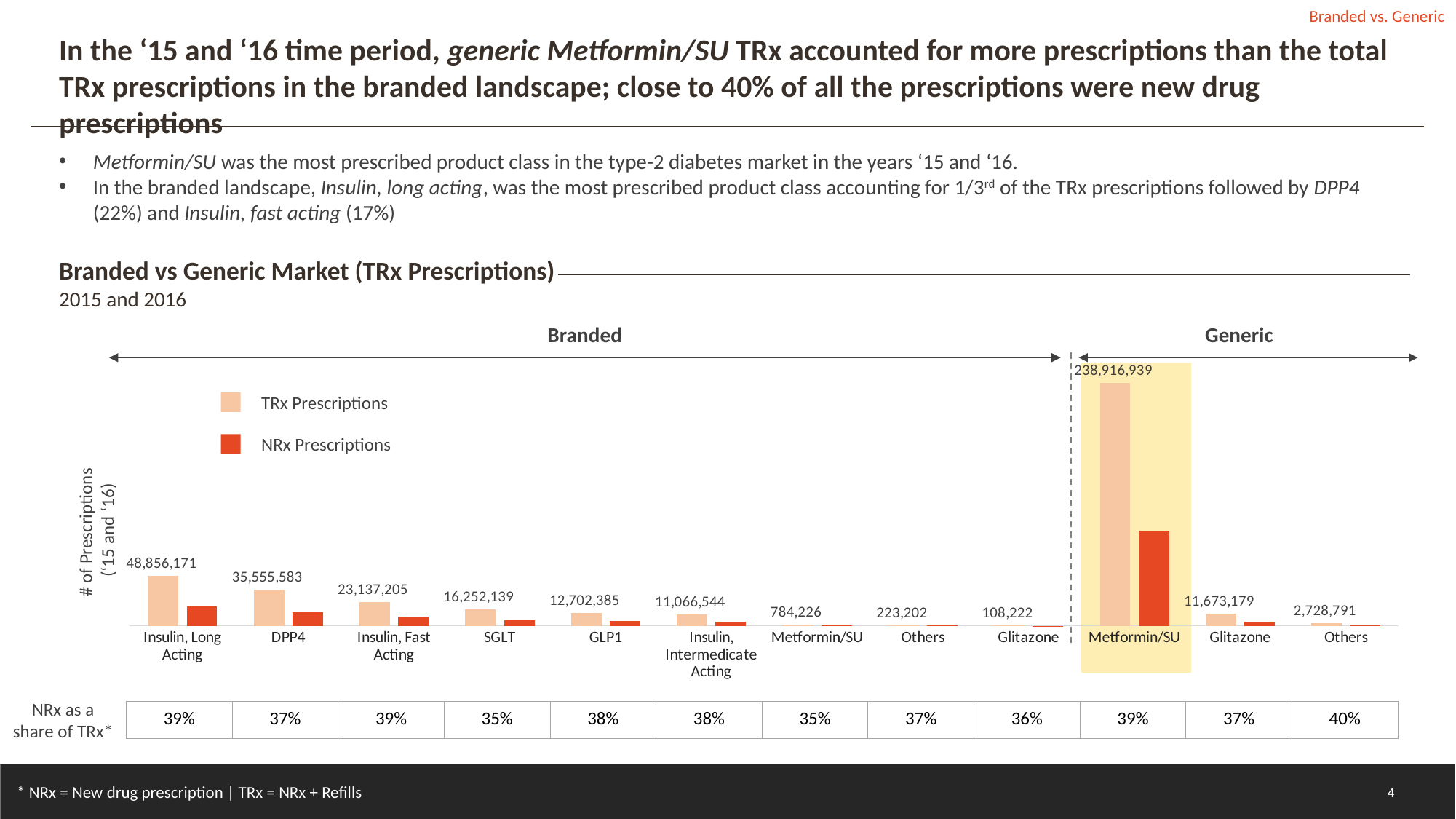

Branded vs. Generic
In the ‘15 and ‘16 time period, generic Metformin/SU TRx accounted for more prescriptions than the total TRx prescriptions in the branded landscape; close to 40% of all the prescriptions were new drug prescriptions
Metformin/SU was the most prescribed product class in the type-2 diabetes market in the years ‘15 and ‘16.
In the branded landscape, Insulin, long acting, was the most prescribed product class accounting for 1/3rd of the TRx prescriptions followed by DPP4 (22%) and Insulin, fast acting (17%)
Branded vs Generic Market (TRx Prescriptions)
2015 and 2016
Branded
Generic

### Chart

| Category | TRx | NRx |
|---|---|---|
| Insulin, Long Acting | 48856171.0 | 19015853.0 |
| DPP4 | 35555583.0 | 12987846.0 |
| Insulin, Fast Acting | 23137205.0 | 9102283.0 |
| SGLT | 16252139.0 | 5717659.0 |
| GLP1 | 12702385.0 | 4767576.0 |
| Insulin, Intermedicate Acting | 11066544.0 | 4221253.0 |
| Metformin/SU | 784226.0 | 277139.0 |
| Others | 223202.0 | 81942.0 |
| Glitazone | 108222.0 | 38777.0 |
| Metformin/SU | 238916939.0 | 93463232.0 |
| Glitazone | 11673179.0 | 4363984.0 |
| Others | 2728791.0 | 1087991.0 |
TRx Prescriptions

NRx Prescriptions

# of Prescriptions
(‘15 and ‘16)
NRx as a share of TRx*
| 39% | 37% | 39% | 35% | 38% | 38% | 35% | 37% | 36% | 39% | 37% | 40% |
| --- | --- | --- | --- | --- | --- | --- | --- | --- | --- | --- | --- |
4
* NRx = New drug prescription | TRx = NRx + Refills